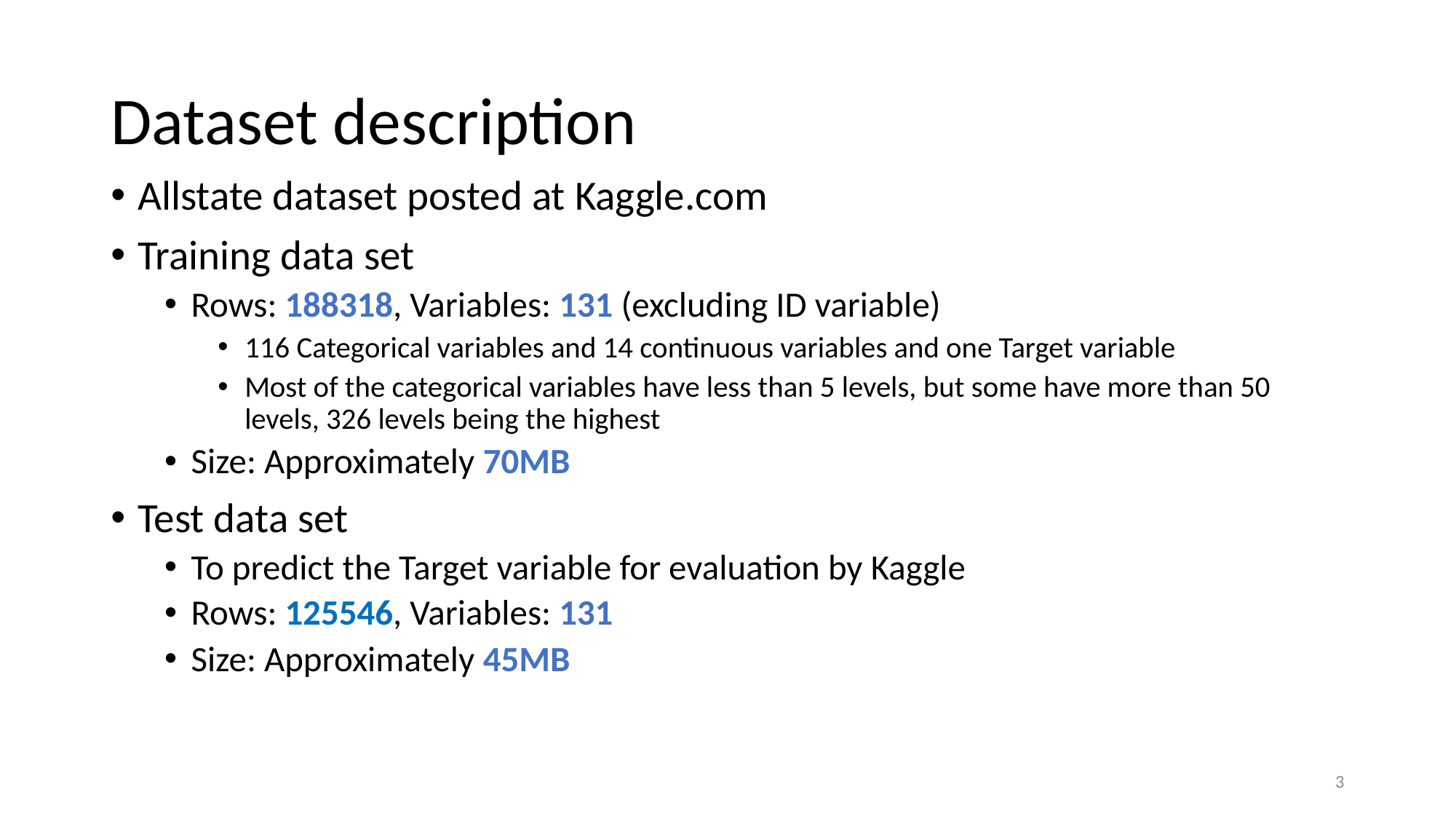

# Dataset description
Allstate dataset posted at Kaggle.com
Training data set
Rows: 188318, Variables: 131 (excluding ID variable)
116 Categorical variables and 14 continuous variables and one Target variable
Most of the categorical variables have less than 5 levels, but some have more than 50 levels, 326 levels being the highest
Size: Approximately 70MB
Test data set
To predict the Target variable for evaluation by Kaggle
Rows: 125546, Variables: 131
Size: Approximately 45MB

3